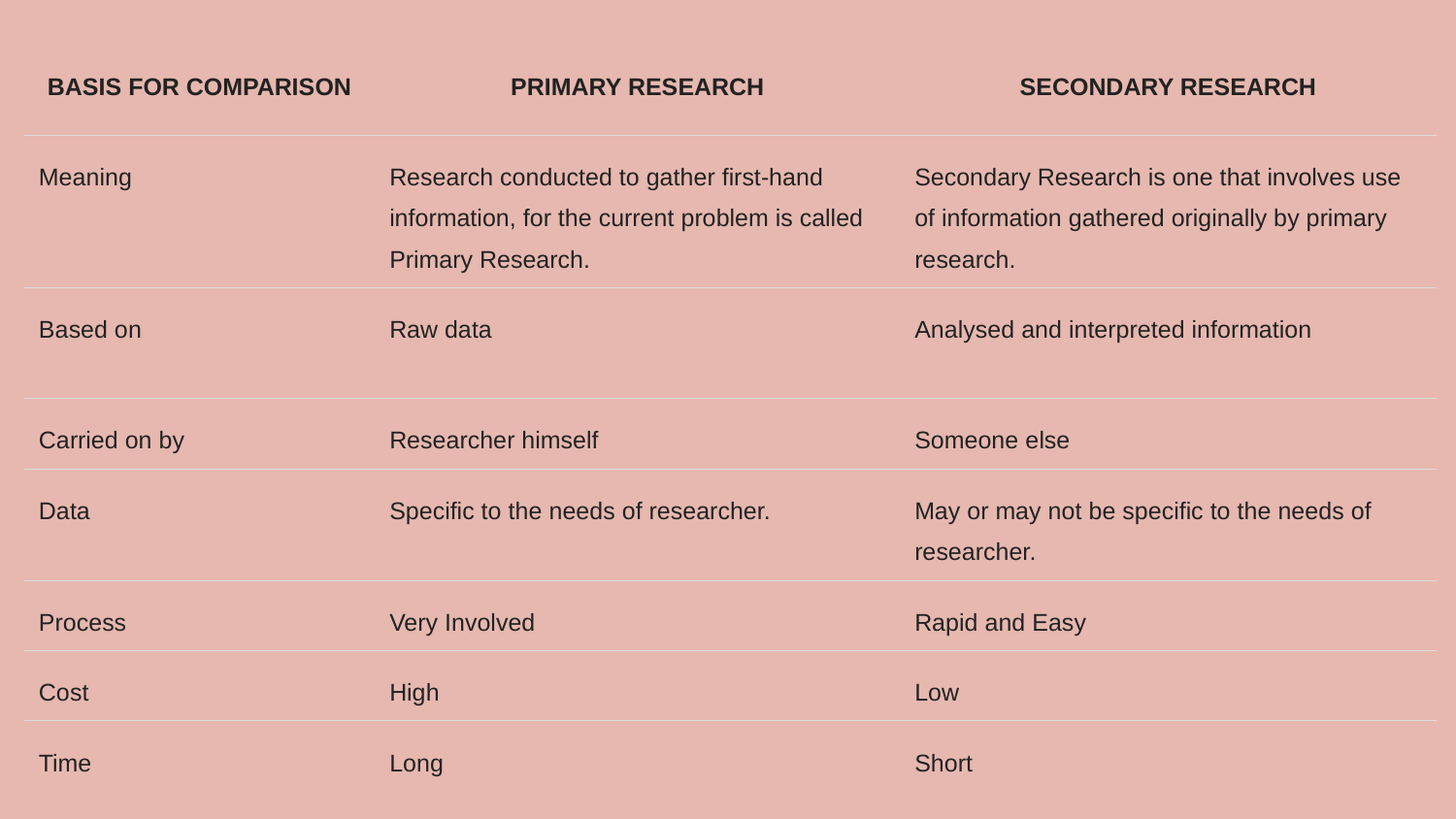

| BASIS FOR COMPARISON | PRIMARY RESEARCH | SECONDARY RESEARCH |
| --- | --- | --- |
| Meaning | Research conducted to gather first-hand information, for the current problem is called Primary Research. | Secondary Research is one that involves use of information gathered originally by primary research. |
| Based on | Raw data | Analysed and interpreted information |
| Carried on by | Researcher himself | Someone else |
| Data | Specific to the needs of researcher. | May or may not be specific to the needs of researcher. |
| Process | Very Involved | Rapid and Easy |
| Cost | High | Low |
| Time | Long | Short |
#